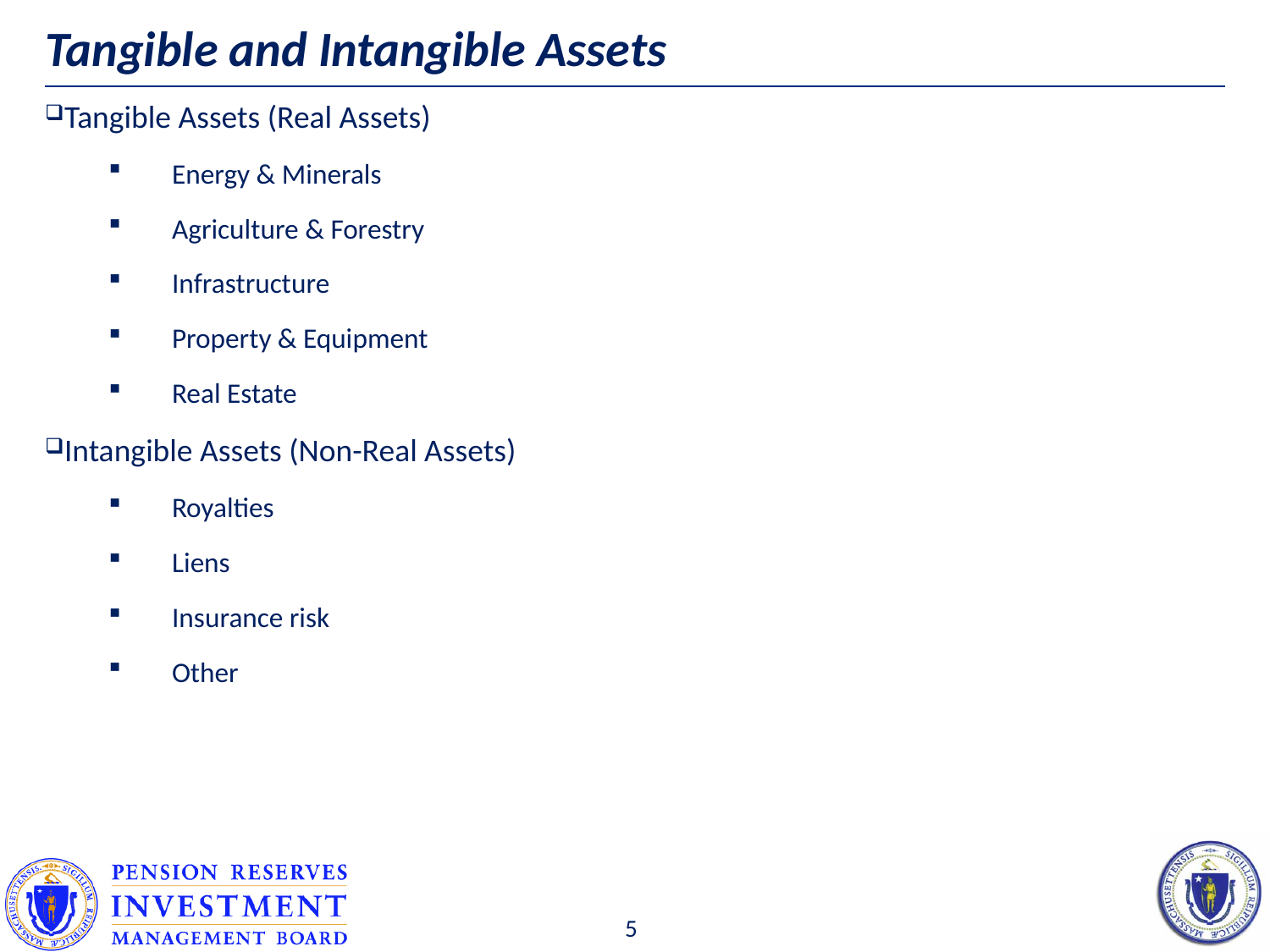

# Tangible and Intangible Assets
Tangible Assets (Real Assets)
Energy & Minerals
Agriculture & Forestry
Infrastructure
Property & Equipment
Real Estate
Intangible Assets (Non-Real Assets)
Royalties
Liens
Insurance risk
Other